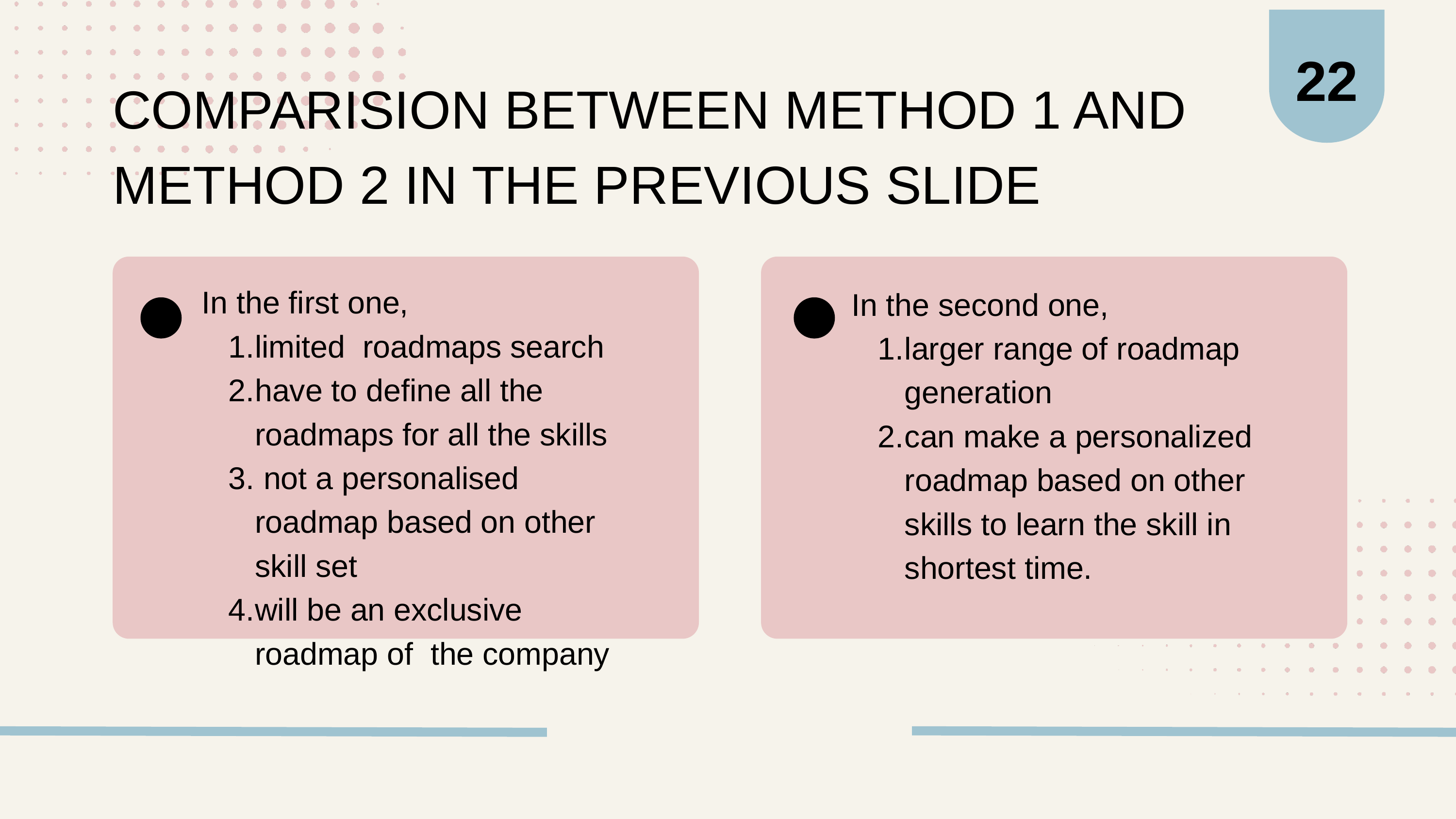

22
COMPARISION BETWEEN METHOD 1 AND METHOD 2 IN THE PREVIOUS SLIDE

In the first one,
limited  roadmaps search
have to define all the roadmaps for all the skills
 not a personalised roadmap based on other skill set
will be an exclusive roadmap of  the company
In the second one,
larger range of roadmap generation
can make a personalized roadmap based on other skills to learn the skill in shortest time.